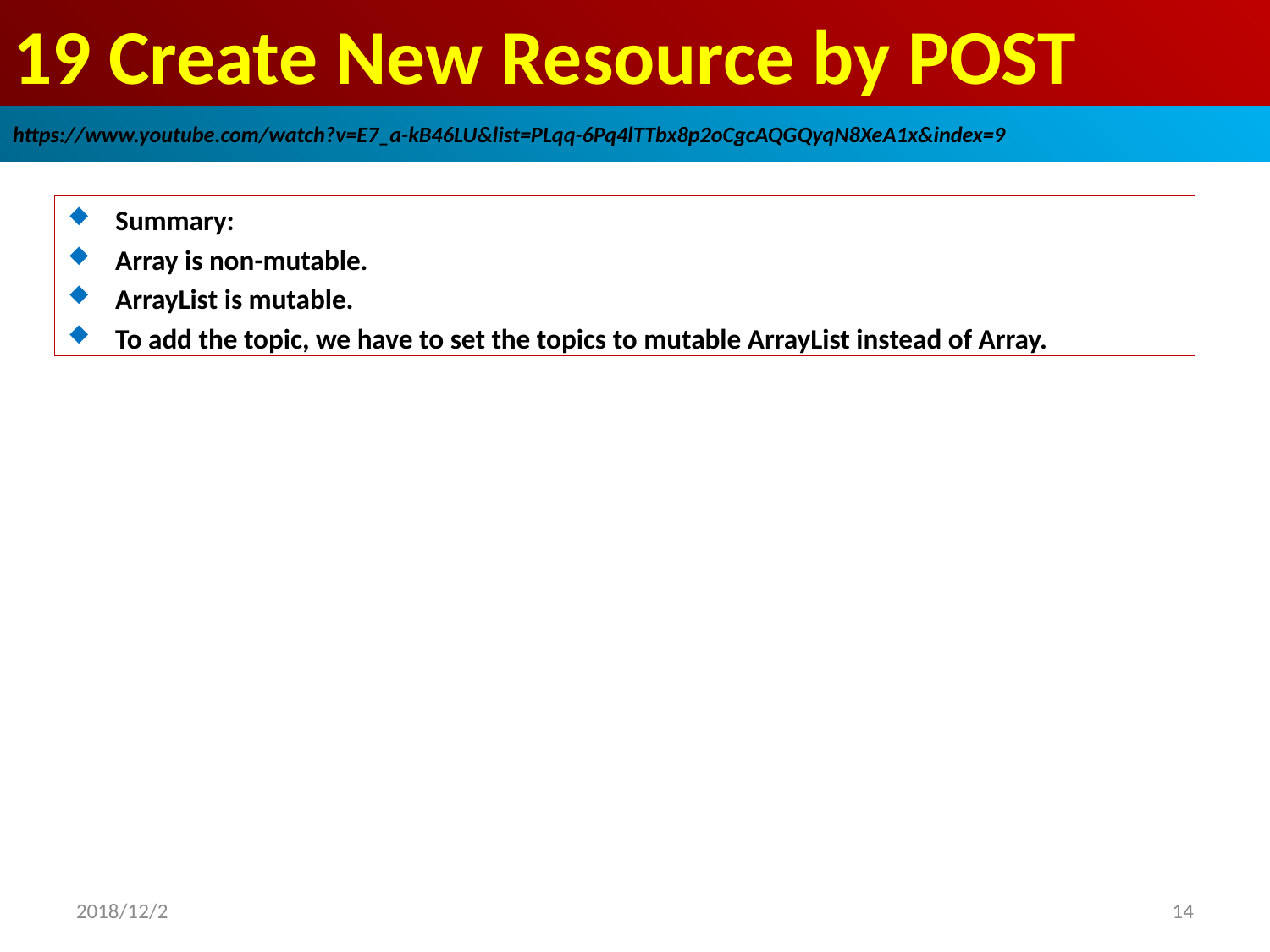

# 19 Create New Resource by POST
https://www.youtube.com/watch?v=E7_a-kB46LU&list=PLqq-6Pq4lTTbx8p2oCgcAQGQyqN8XeA1x&index=9
Summary:
Array is non-mutable.
ArrayList is mutable.
To add the topic, we have to set the topics to mutable ArrayList instead of Array.
2018/12/2
14